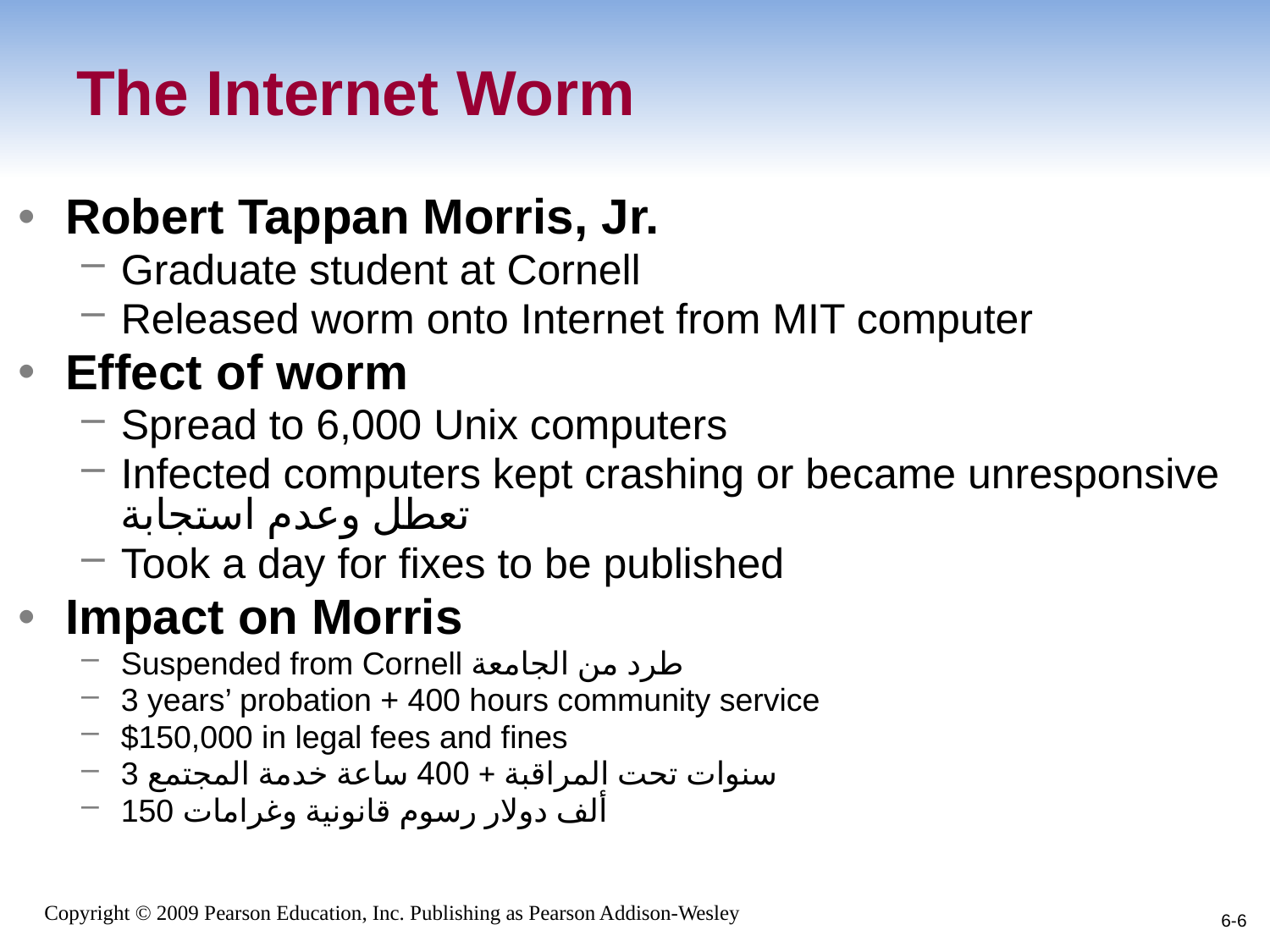

# The Internet Worm
Robert Tappan Morris, Jr.
Graduate student at Cornell
Released worm onto Internet from MIT computer
Effect of worm
Spread to 6,000 Unix computers
Infected computers kept crashing or became unresponsive تعطل وعدم استجابة
Took a day for fixes to be published
Impact on Morris
Suspended from Cornell طرد من الجامعة
3 years’ probation + 400 hours community service
$150,000 in legal fees and fines
3 سنوات تحت المراقبة + 400 ساعة خدمة المجتمع
150 ألف دولار رسوم قانونية وغرامات
6-6